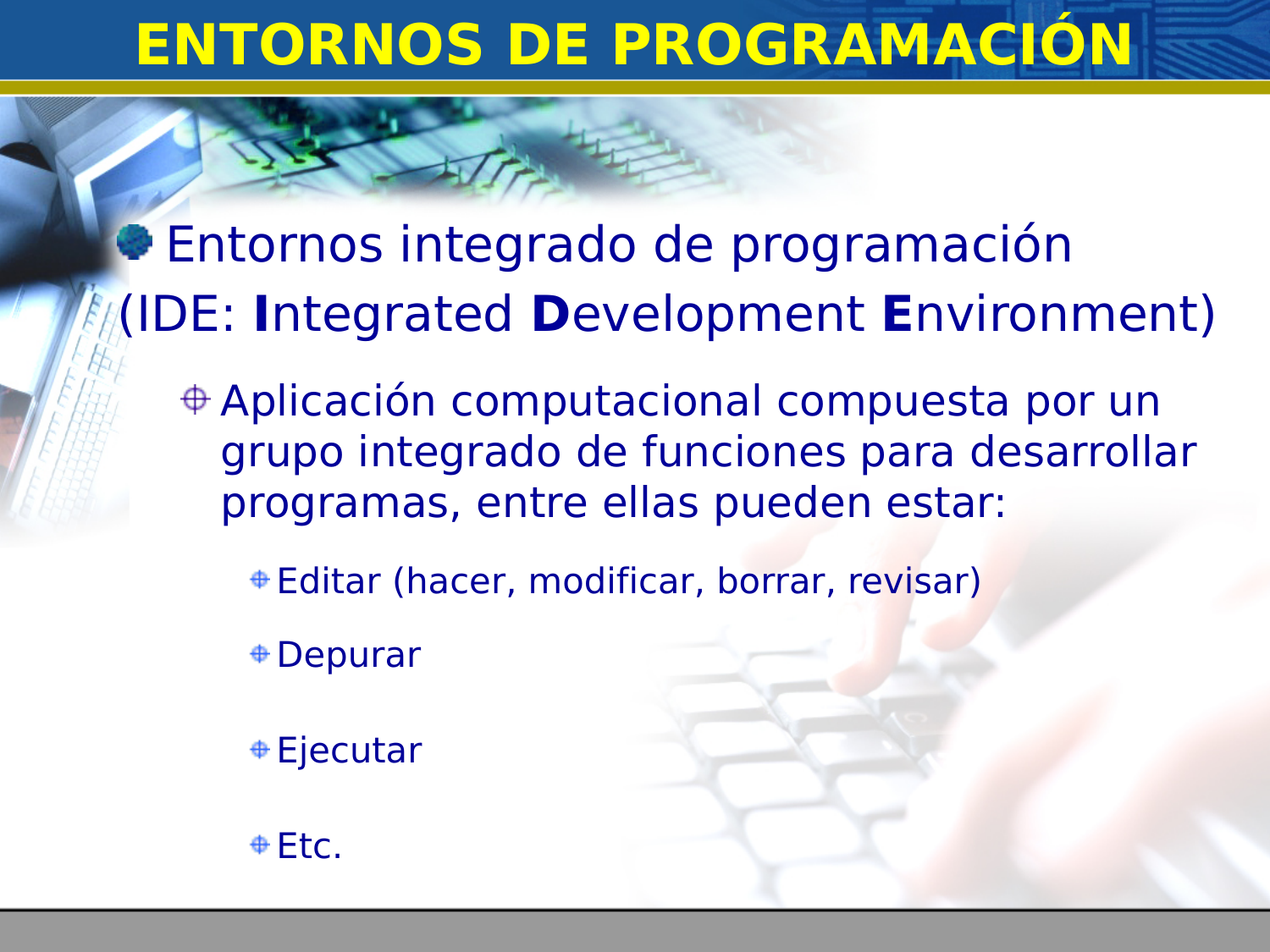

ENTORNOS DE PROGRAMACIÓN
Entornos integrado de programación
(IDE: Integrated Development Environment)

Aplicación computacional compuesta por un grupo integrado de funciones para desarrollar programas, entre ellas pueden estar:

Editar (hacer, modificar, borrar, revisar)

Depurar

Ejecutar

Etc.